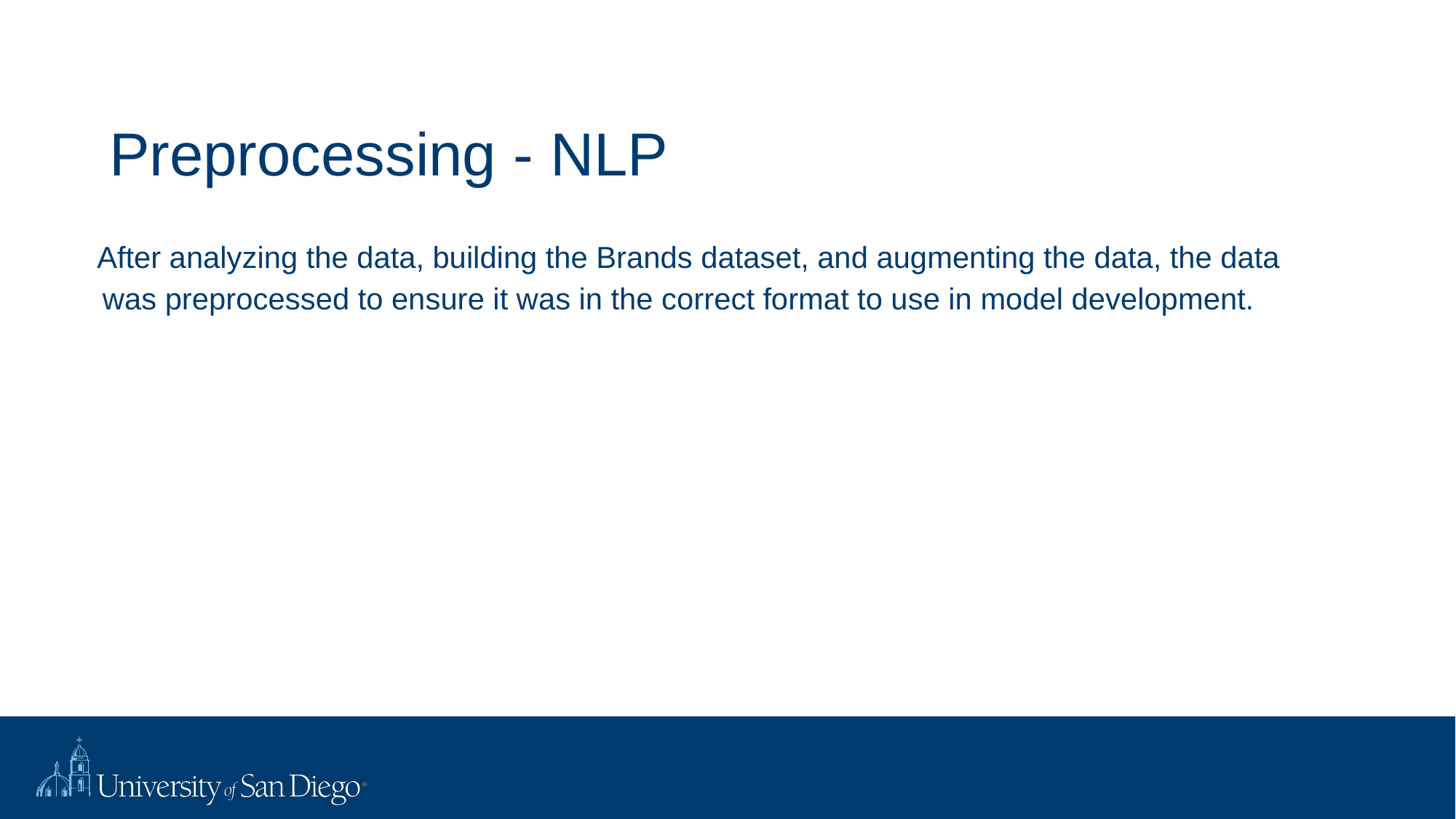

# Preprocessing - NLP
After analyzing the data, building the Brands dataset, and augmenting the data, the data was preprocessed to ensure it was in the correct format to use in model development.